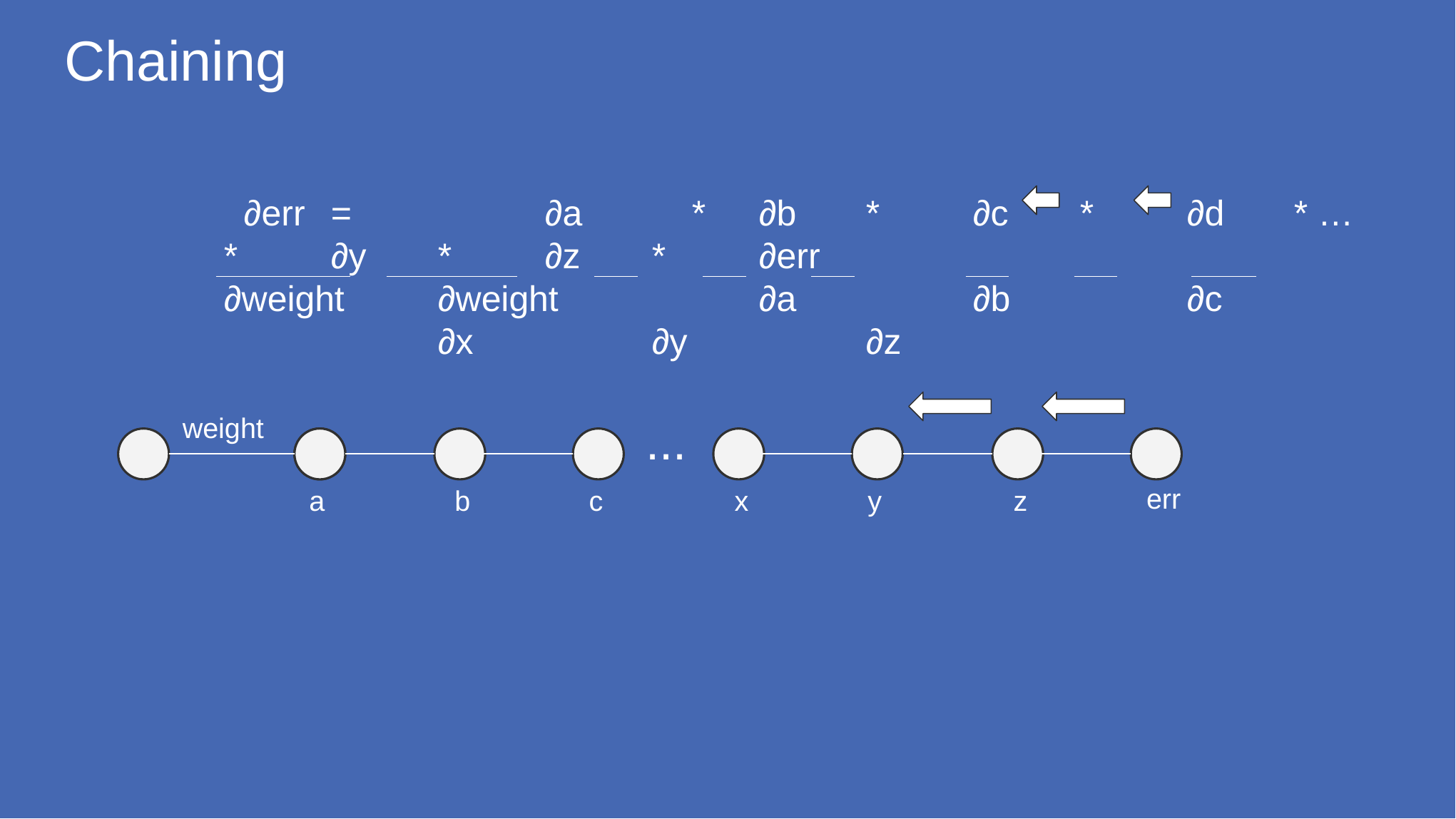

# Chaining

  ∂err 	= 		∂a 	    * 	∂b 	* 	∂c 	* 	∂d 	* … * 	∂y 	* 	∂z 	* 	∂err
∂weight	∂weight		∂a		∂b		∂c			∂x		∂y		∂z

weight
...

+

err
a
b
c
x
y
z